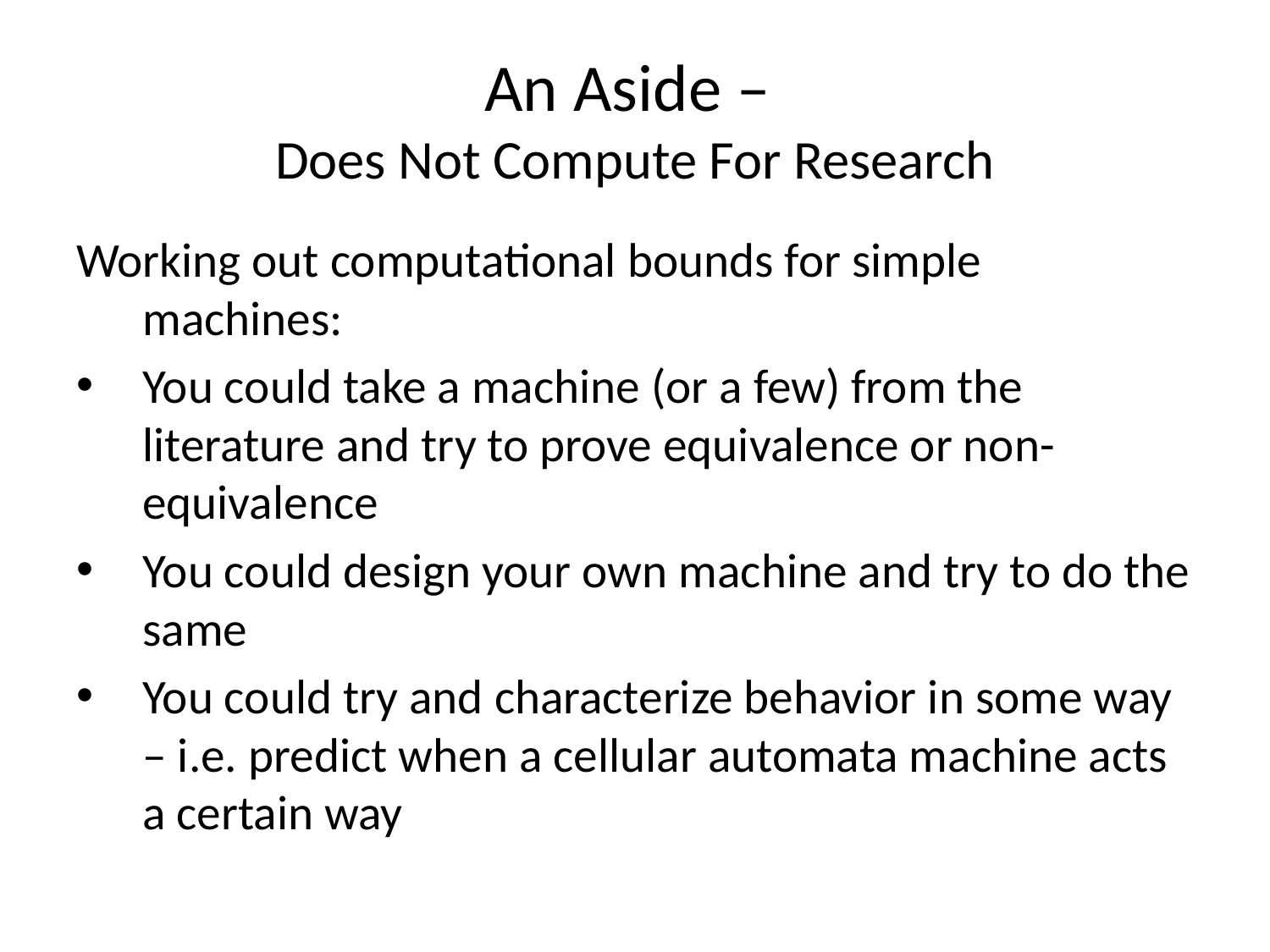

# An Aside – Does Not Compute For Research
Working out computational bounds for simple machines:
You could take a machine (or a few) from the literature and try to prove equivalence or non-equivalence
You could design your own machine and try to do the same
You could try and characterize behavior in some way – i.e. predict when a cellular automata machine acts a certain way